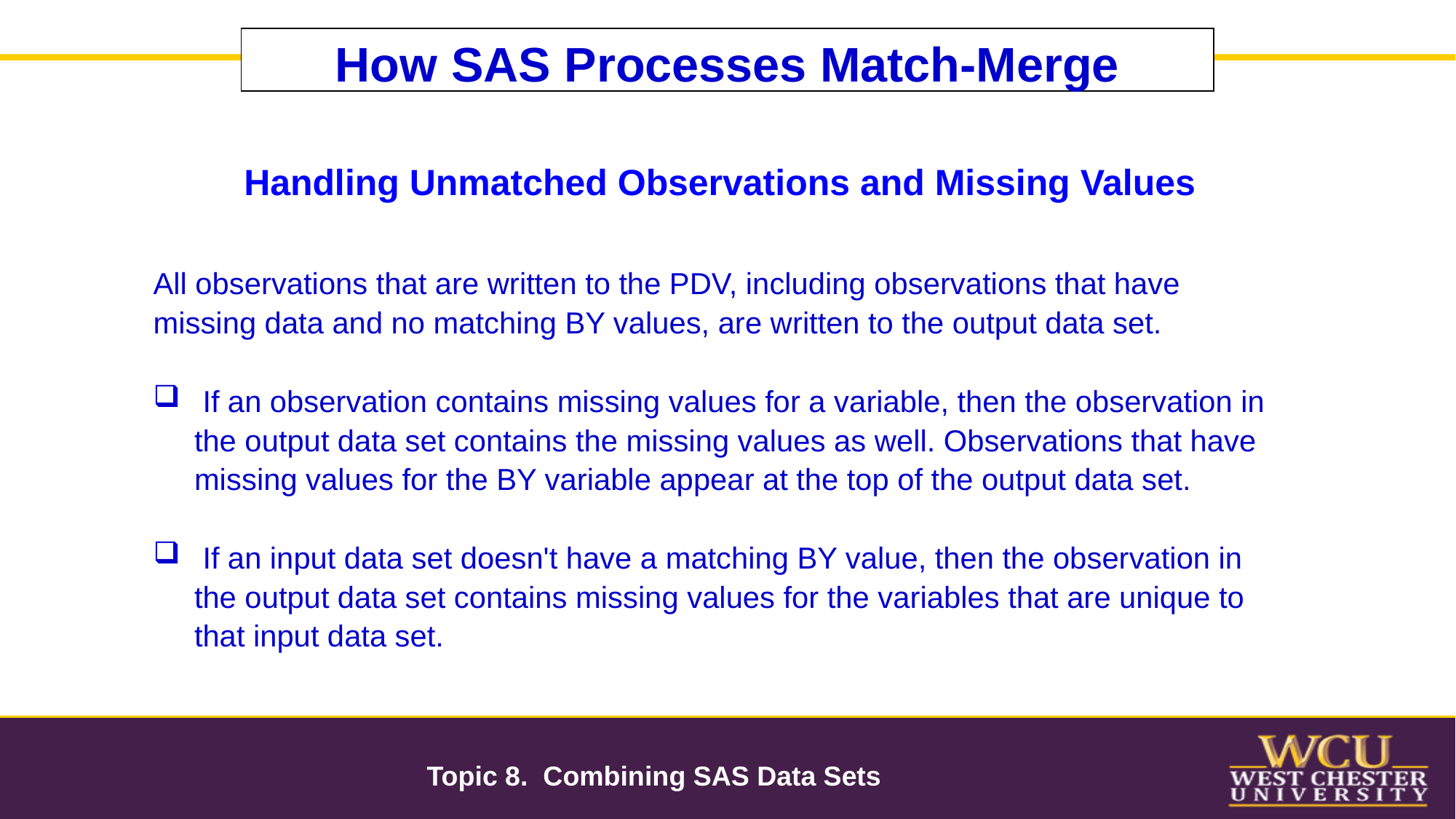

How SAS Processes Match-Merge
Handling Unmatched Observations and Missing Values

All observations that are written to the PDV, including observations that have missing data and no matching BY values, are written to the output data set.

 If an observation contains missing values for a variable, then the observation in the output data set contains the missing values as well. Observations that have missing values for the BY variable appear at the top of the output data set.

 If an input data set doesn't have a matching BY value, then the observation in the output data set contains missing values for the variables that are unique to that input data set.